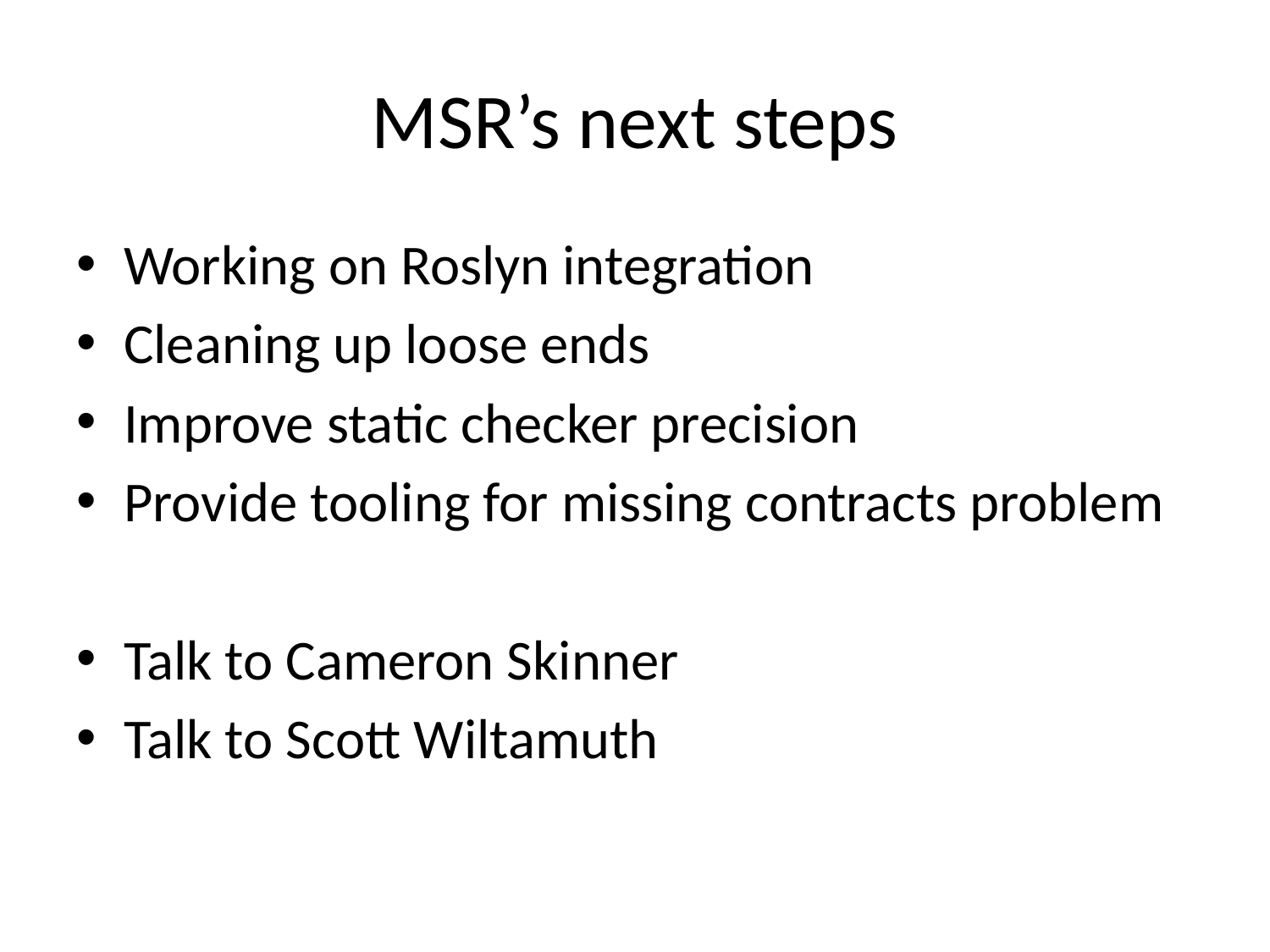

# MSR’s next steps
Working on Roslyn integration
Cleaning up loose ends
Improve static checker precision
Provide tooling for missing contracts problem

Talk to Cameron Skinner
Talk to Scott Wiltamuth